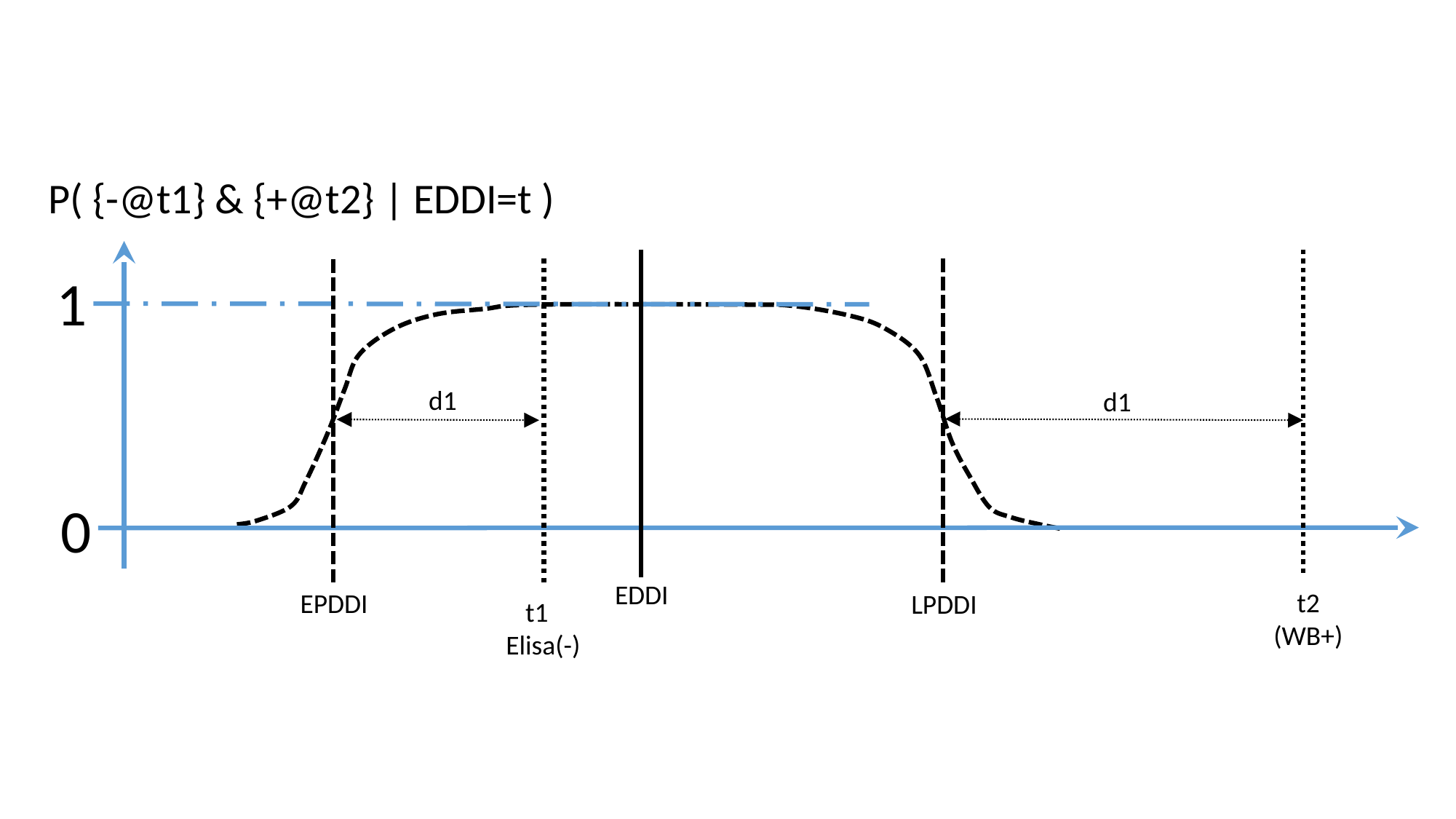

P( {-@t1} & {+@t2} | EDDI=t )
1

d1
d1
0
EDDI
t2
(WB+)
EPDDI
LPDDI
t1
Elisa(-)